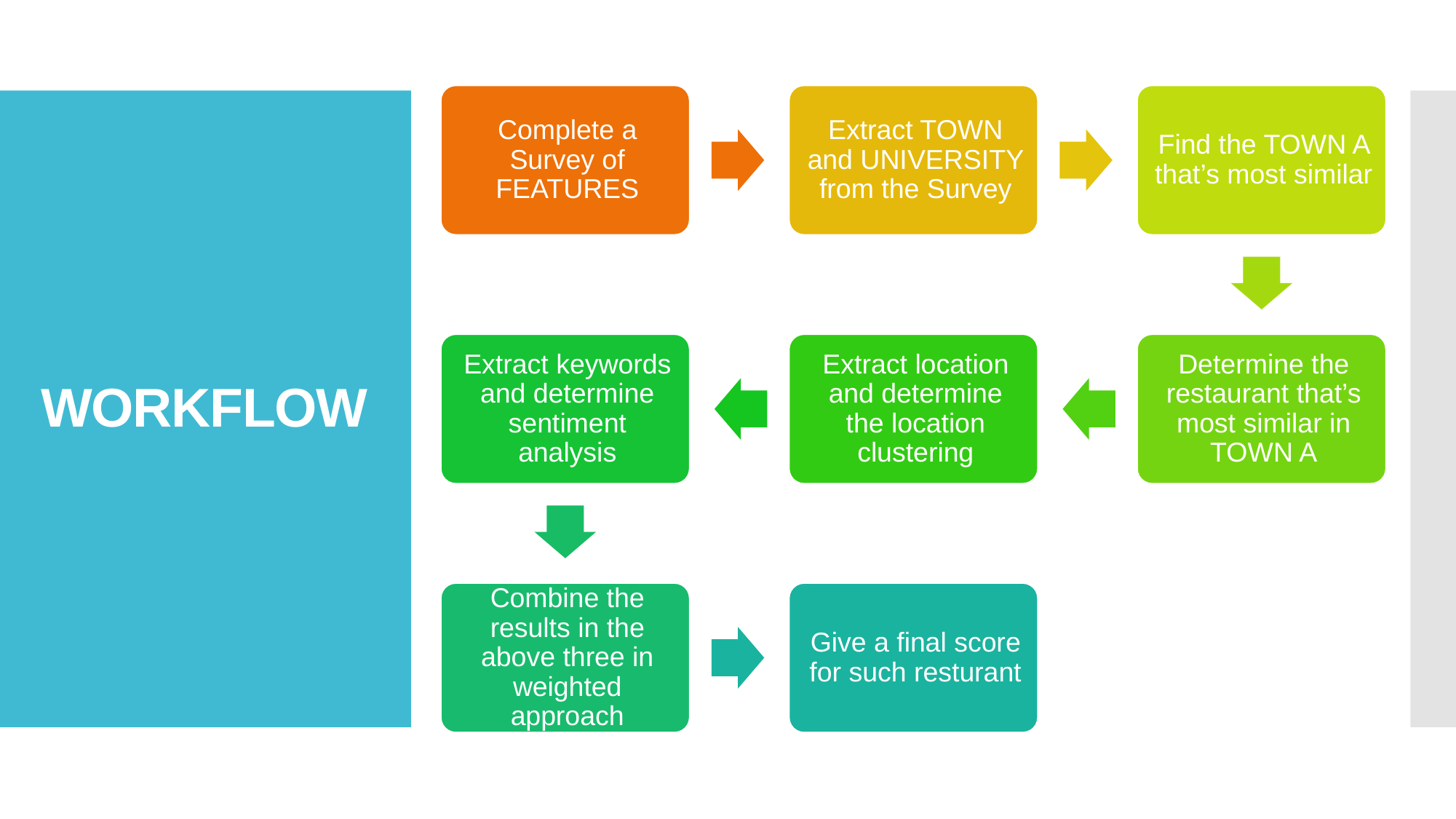

Complete a Survey of FEATURES

Extract TOWN and UNIVERSITY from the Survey

Find the TOWN A that’s most similar

Determine the restaurant that’s most similar in TOWN A

Extract location and determine the location clustering

Extract keywords and determine sentiment analysis

Combine the results in the above three in weighted approach

Give a final score for such resturant
# WORKFLOW